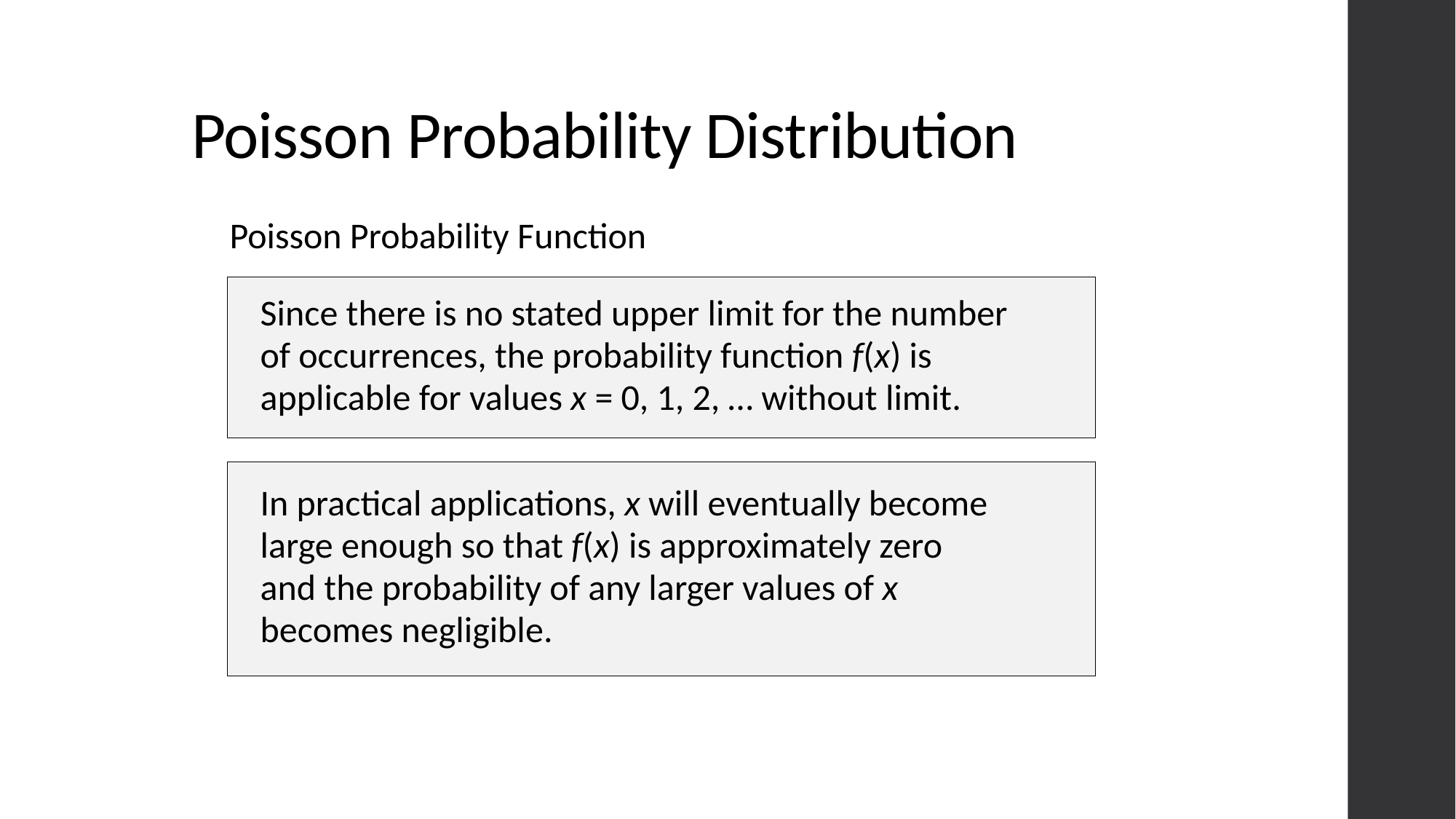

# Poisson Probability Distribution
     Poisson Probability Function
 Since there is no stated upper limit for the number
 of occurrences, the probability function f(x) is
 applicable for values x = 0, 1, 2, … without limit.
 In practical applications, x will eventually become
 large enough so that f(x) is approximately zero
 and the probability of any larger values of x
 becomes negligible.